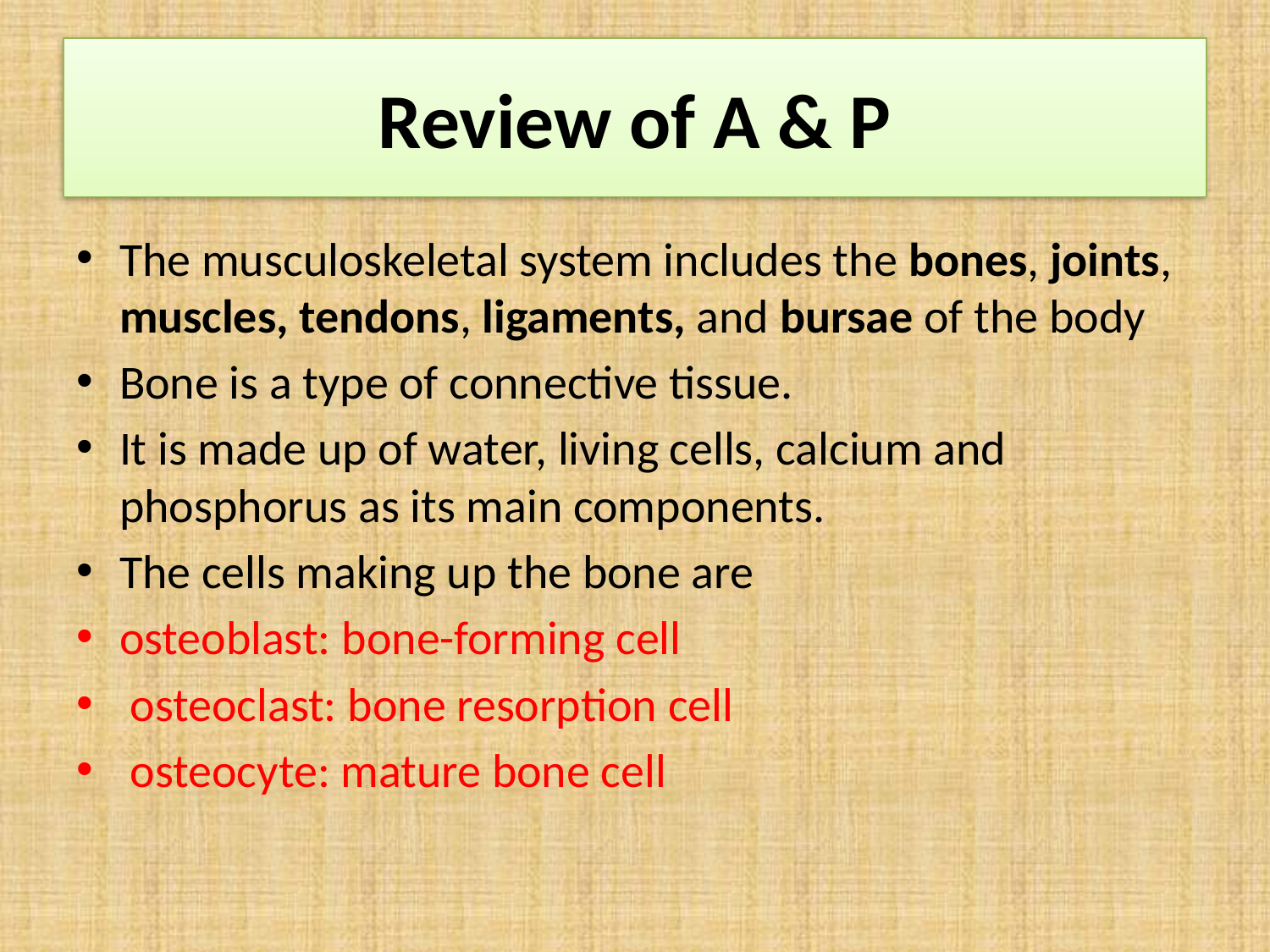

# Review of A & P
The musculoskeletal system includes the bones, joints, muscles, tendons, ligaments, and bursae of the body
Bone is a type of connective tissue.
It is made up of water, living cells, calcium and phosphorus as its main components.
The cells making up the bone are
osteoblast: bone-forming cell
 osteoclast: bone resorption cell
 osteocyte: mature bone cell